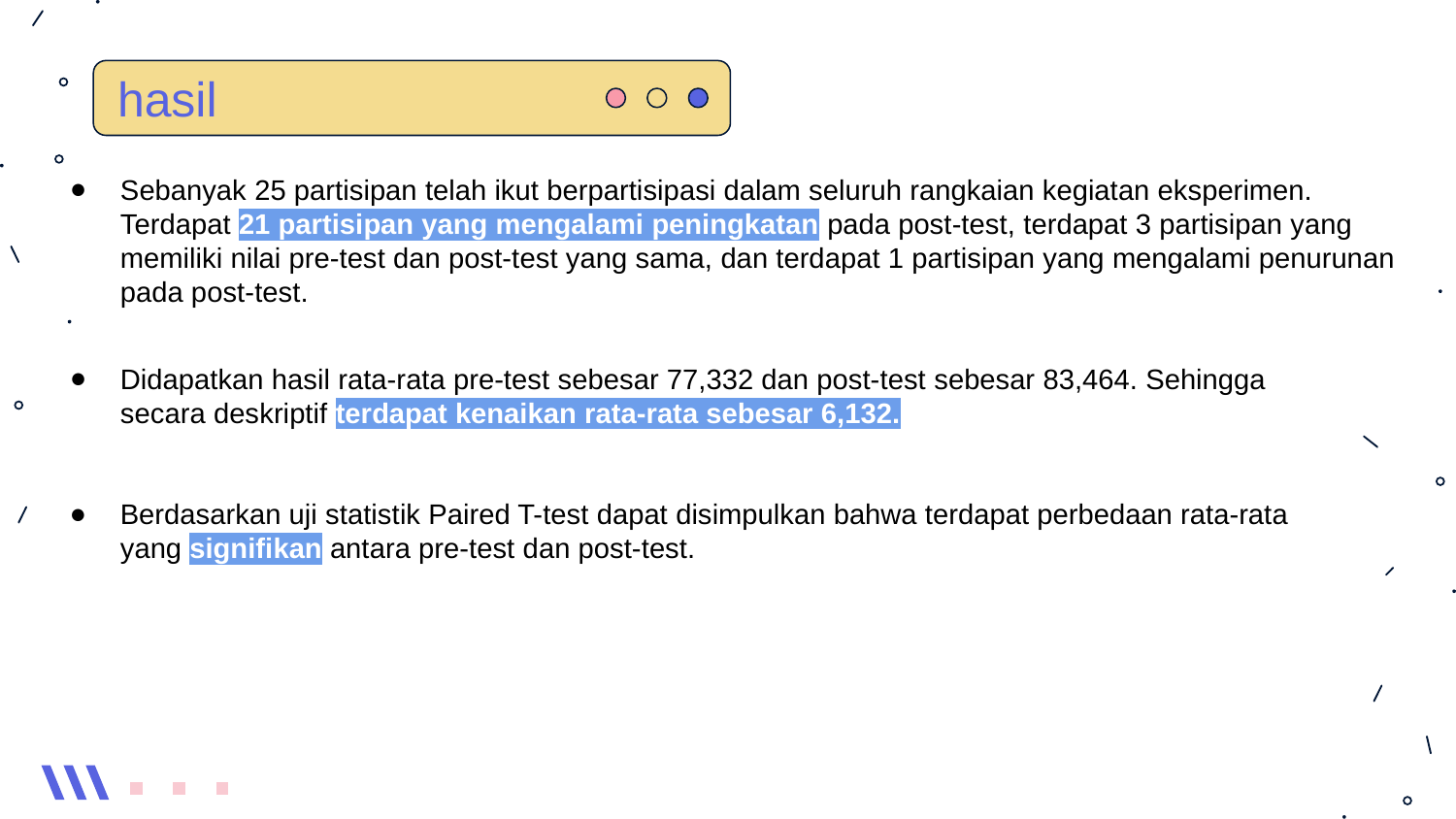

hasil

Sebanyak 25 partisipan telah ikut berpartisipasi dalam seluruh rangkaian kegiatan eksperimen. Terdapat 21 partisipan yang mengalami peningkatan pada post-test, terdapat 3 partisipan yang memiliki nilai pre-test dan post-test yang sama, dan terdapat 1 partisipan yang mengalami penurunan pada post-test.
Didapatkan hasil rata-rata pre-test sebesar 77,332 dan post-test sebesar 83,464. Sehingga secara deskriptif terdapat kenaikan rata-rata sebesar 6,132.

Berdasarkan uji statistik Paired T-test dapat disimpulkan bahwa terdapat perbedaan rata-rata yang signifikan antara pre-test dan post-test.